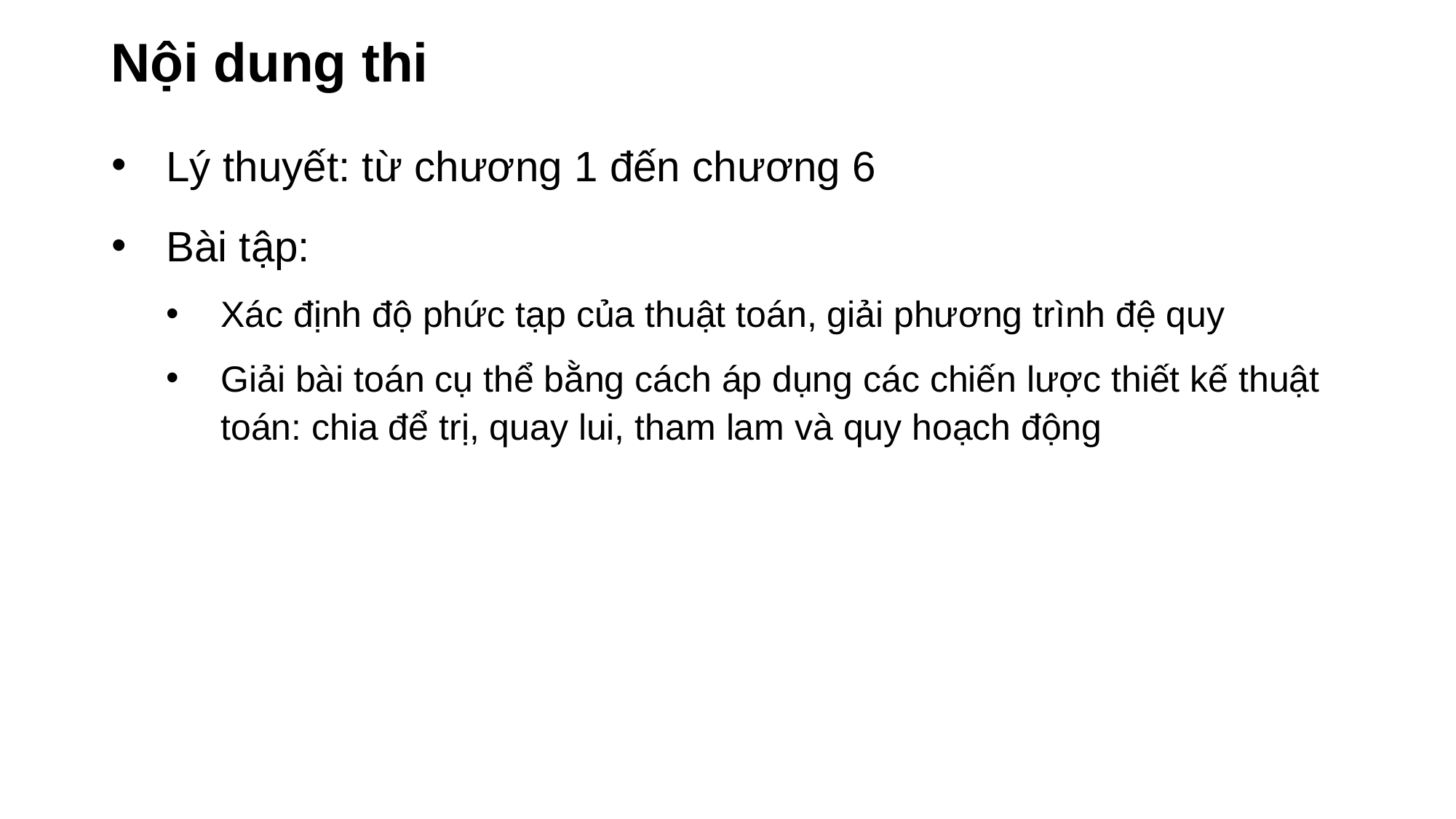

# Nội dung thi
Lý thuyết: từ chương 1 đến chương 6
Bài tập:
Xác định độ phức tạp của thuật toán, giải phương trình đệ quy
Giải bài toán cụ thể bằng cách áp dụng các chiến lược thiết kế thuật toán: chia để trị, quay lui, tham lam và quy hoạch động